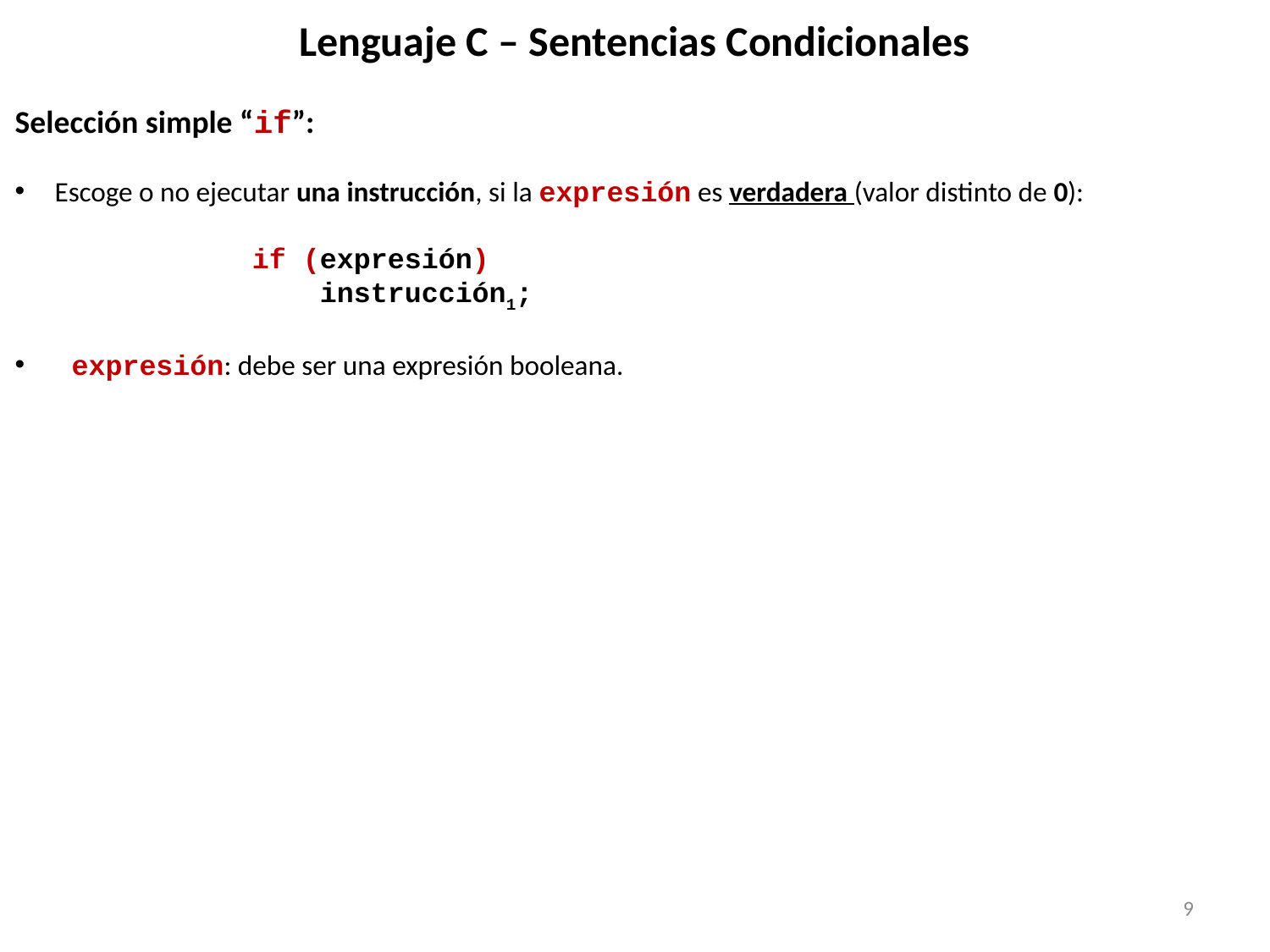

# Lenguaje C – Sentencias Condicionales
Selección simple “if”:

Escoge o no ejecutar una instrucción, si la expresión es verdadera (valor distinto de 0):

if (expresión)
    instrucción1;

 expresión: debe ser una expresión booleana.
9